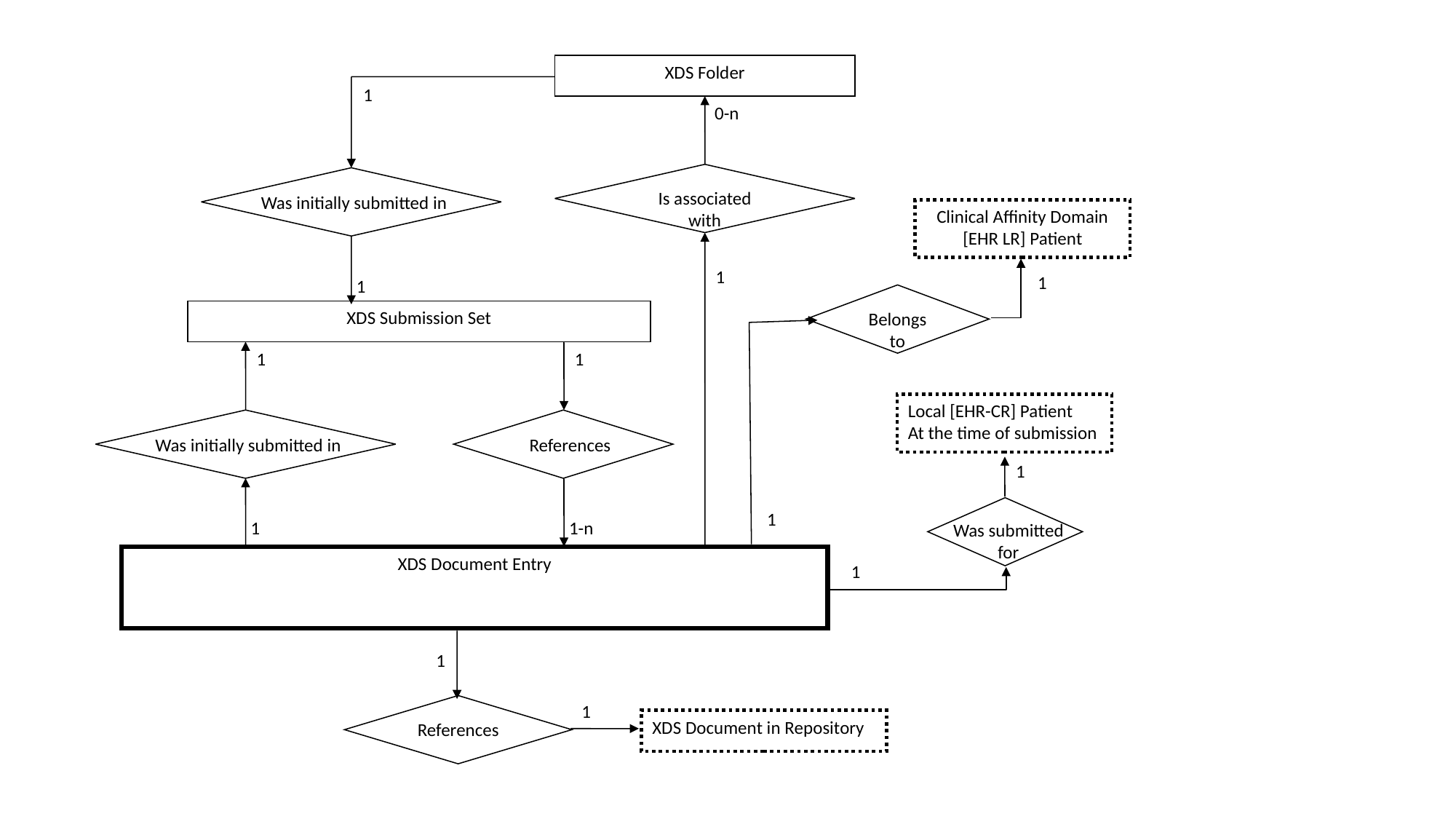

XDS Folder

1
0-n

Is associated with

Was initially submitted in
Clinical Affinity Domain [EHR LR] Patient

1
1
1
Belongs to
XDS Submission Set

1

1
Local [EHR-CR] Patient
At the time of submission

Was initially submitted in
References
1

1
1
1-n
Was submitted
for
XDS Document Entry

1

1

1
References
XDS Document in Repository